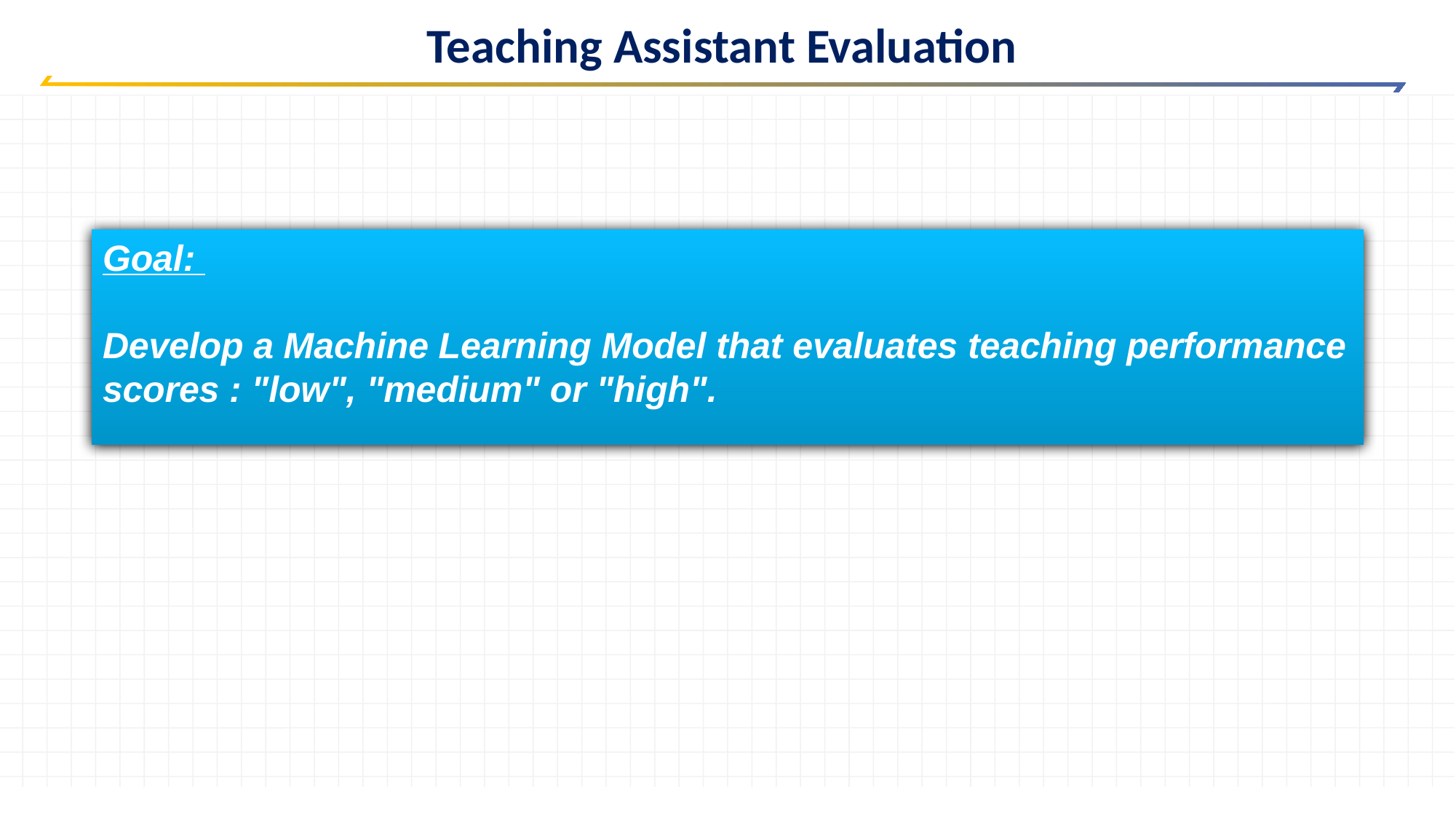

Teaching Assistant Evaluation
Goal:

Develop a Machine Learning Model that evaluates teaching performance scores : "low", "medium" or "high".